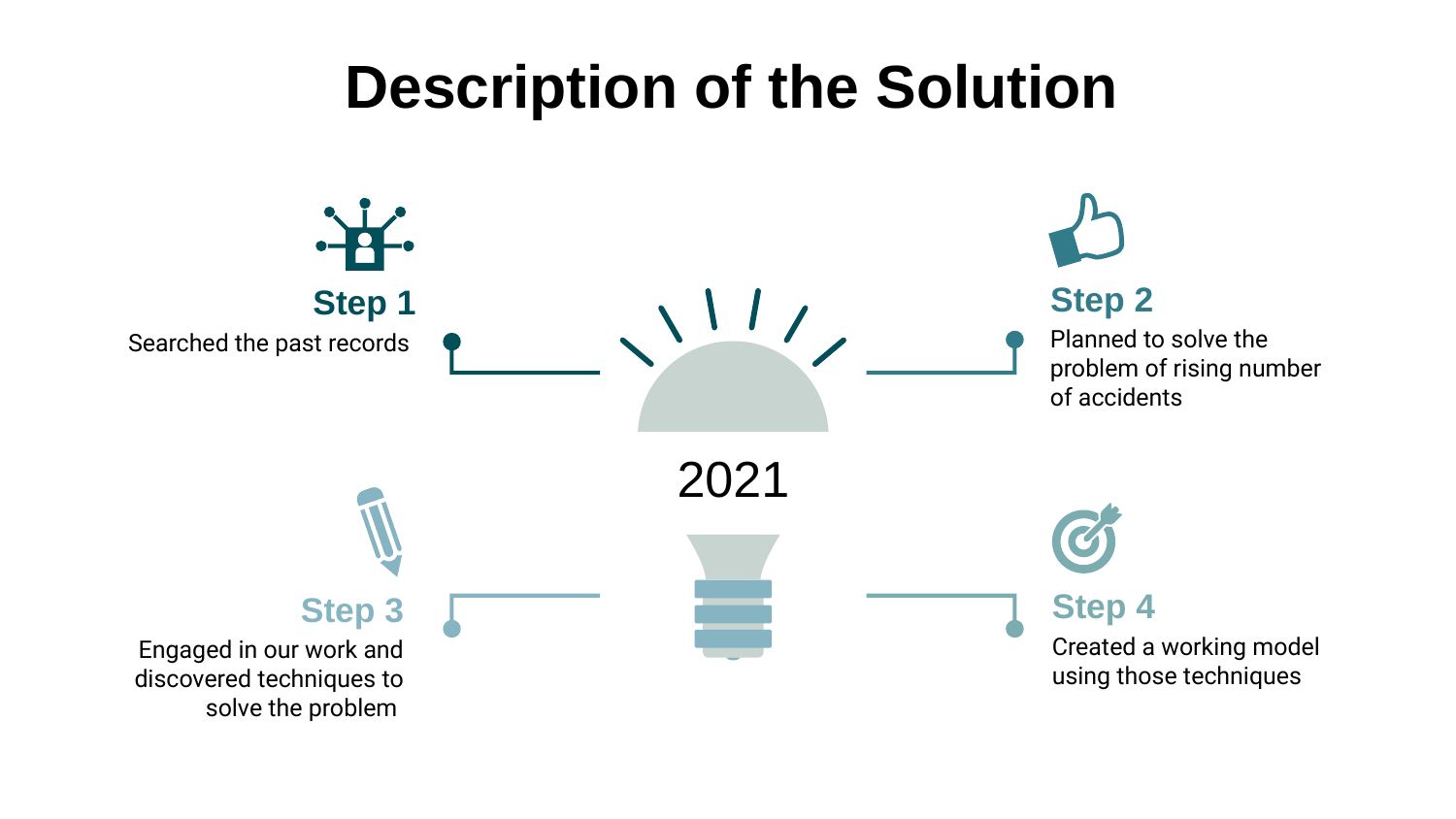

# Description of the Solution

Step 2
Planned to solve the problem of rising number of accidents

Step 1
Searched the past records

2021

Step 4

Created a working model using those techniques
Step 3

Engaged in our work and discovered techniques to solve the problem